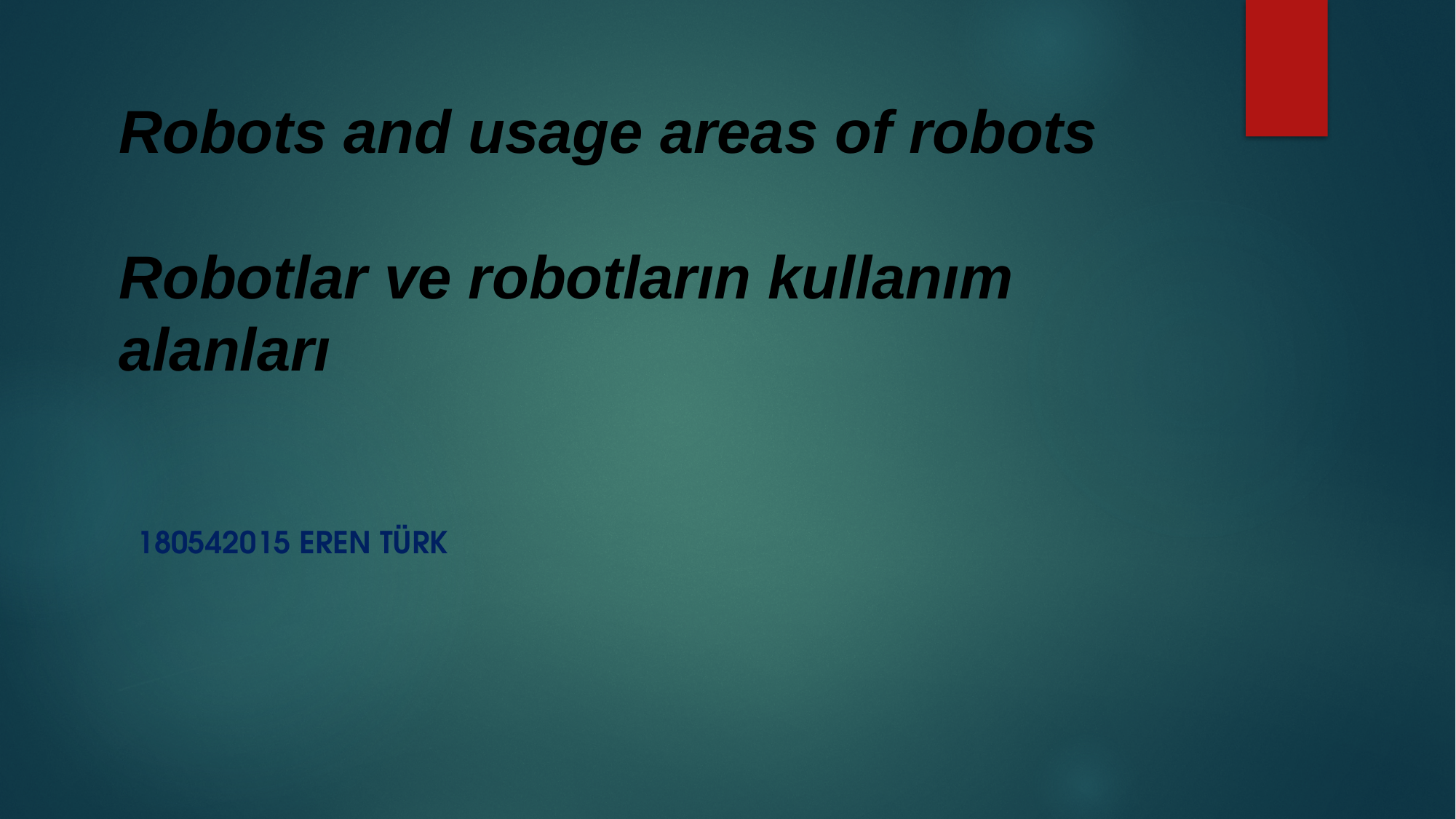

# Robots and usage areas of robots Robotlar ve robotların kullanım alanları
180542015 eren türk